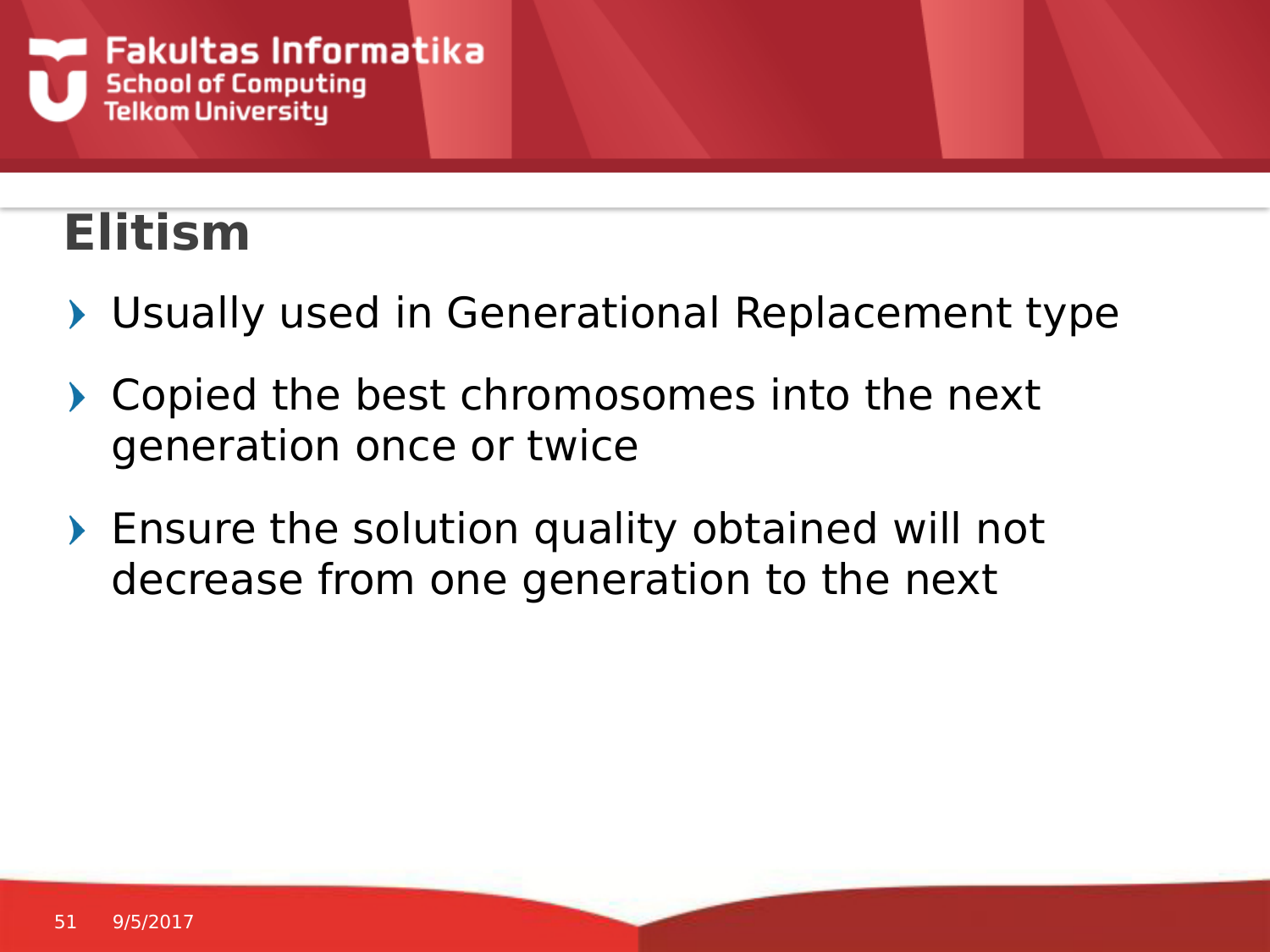

# Elitism
Usually used in Generational Replacement type
Copied the best chromosomes into the next generation once or twice
Ensure the solution quality obtained will not decrease from one generation to the next

51
9/5/2017